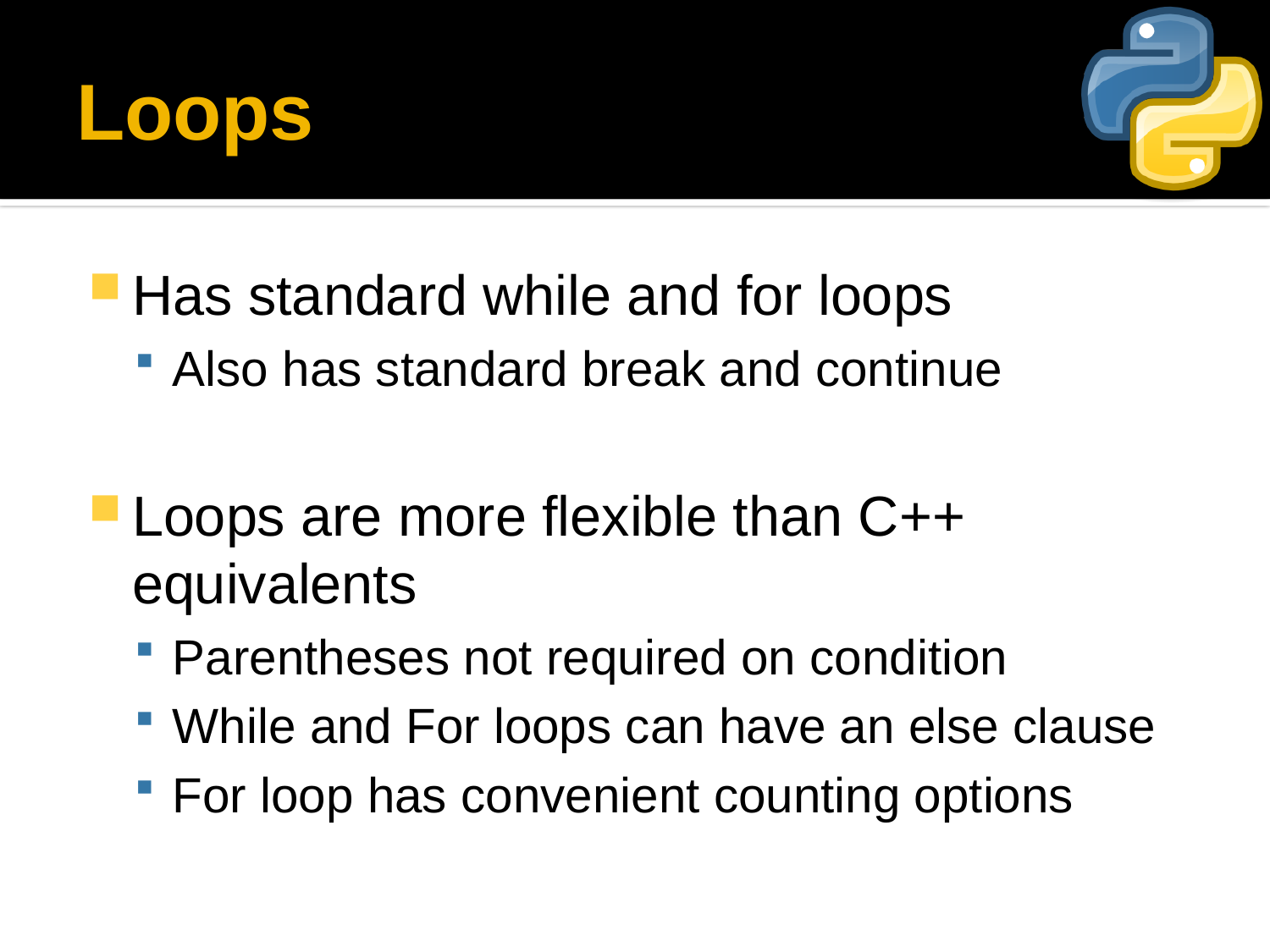

# Loops
Has standard while and for loops
Also has standard break and continue

Loops are more flexible than C++ equivalents
Parentheses not required on condition
While and For loops can have an else clause
For loop has convenient counting options